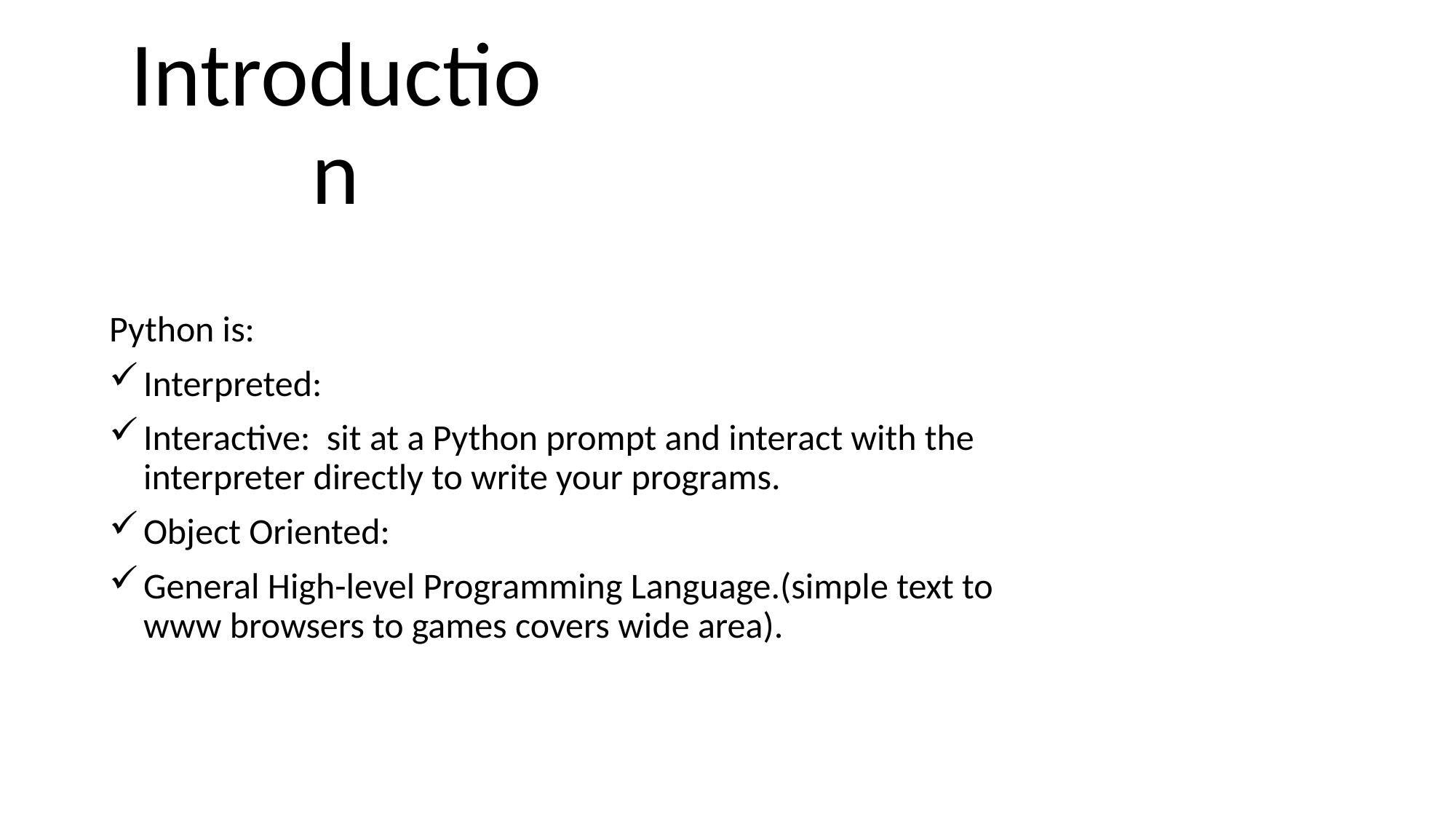

# Introduction
Python is:
Interpreted:
Interactive:  sit at a Python prompt and interact with the interpreter directly to write your programs.
Object Oriented:
General High-level Programming Language.(simple text to www browsers to games covers wide area).